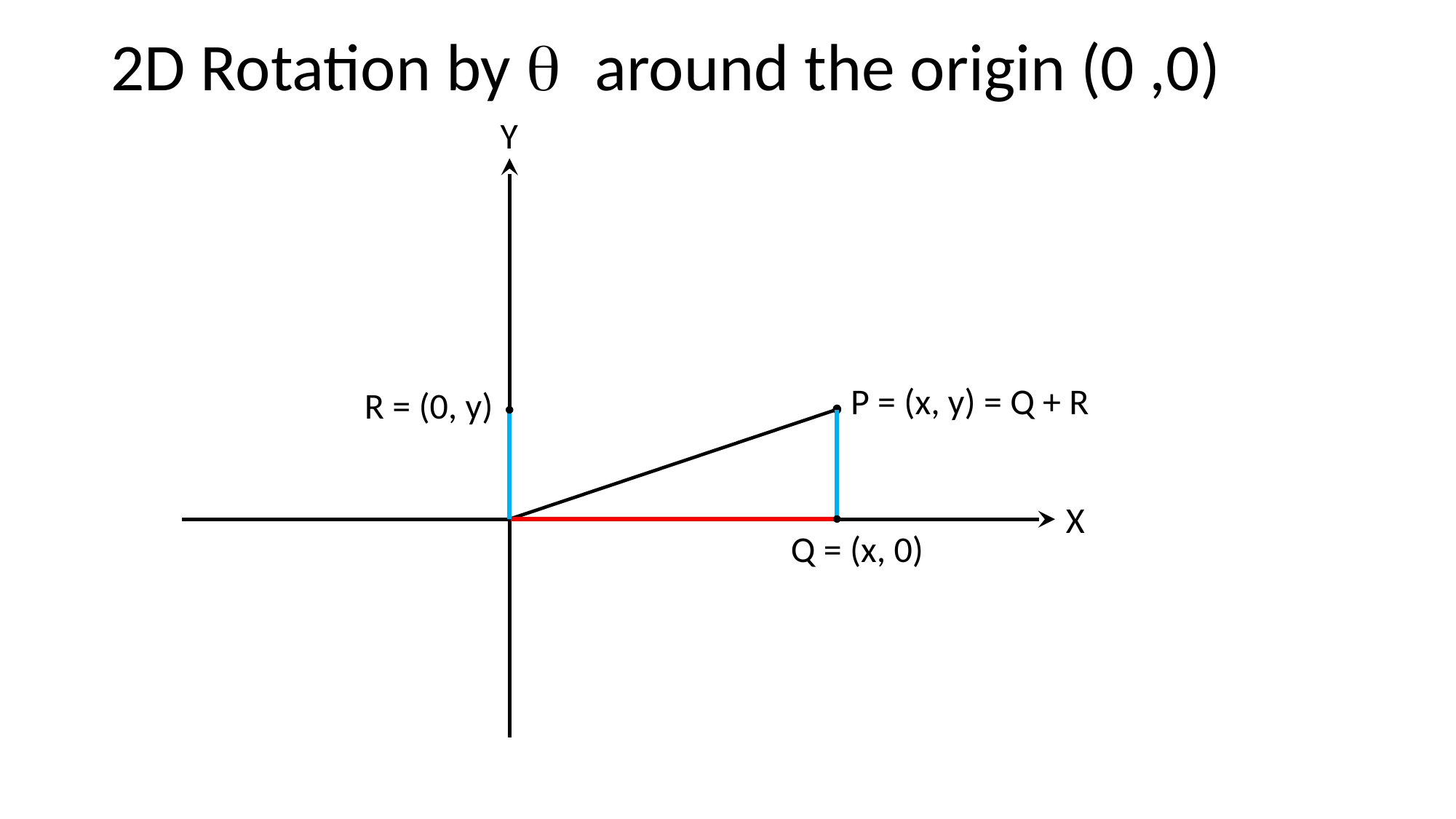

# 2D Rotation by θ around the origin (0 ,0)
Y
P = (x, y) = Q + R
R = (0, y)

X

Q = (x, 0)